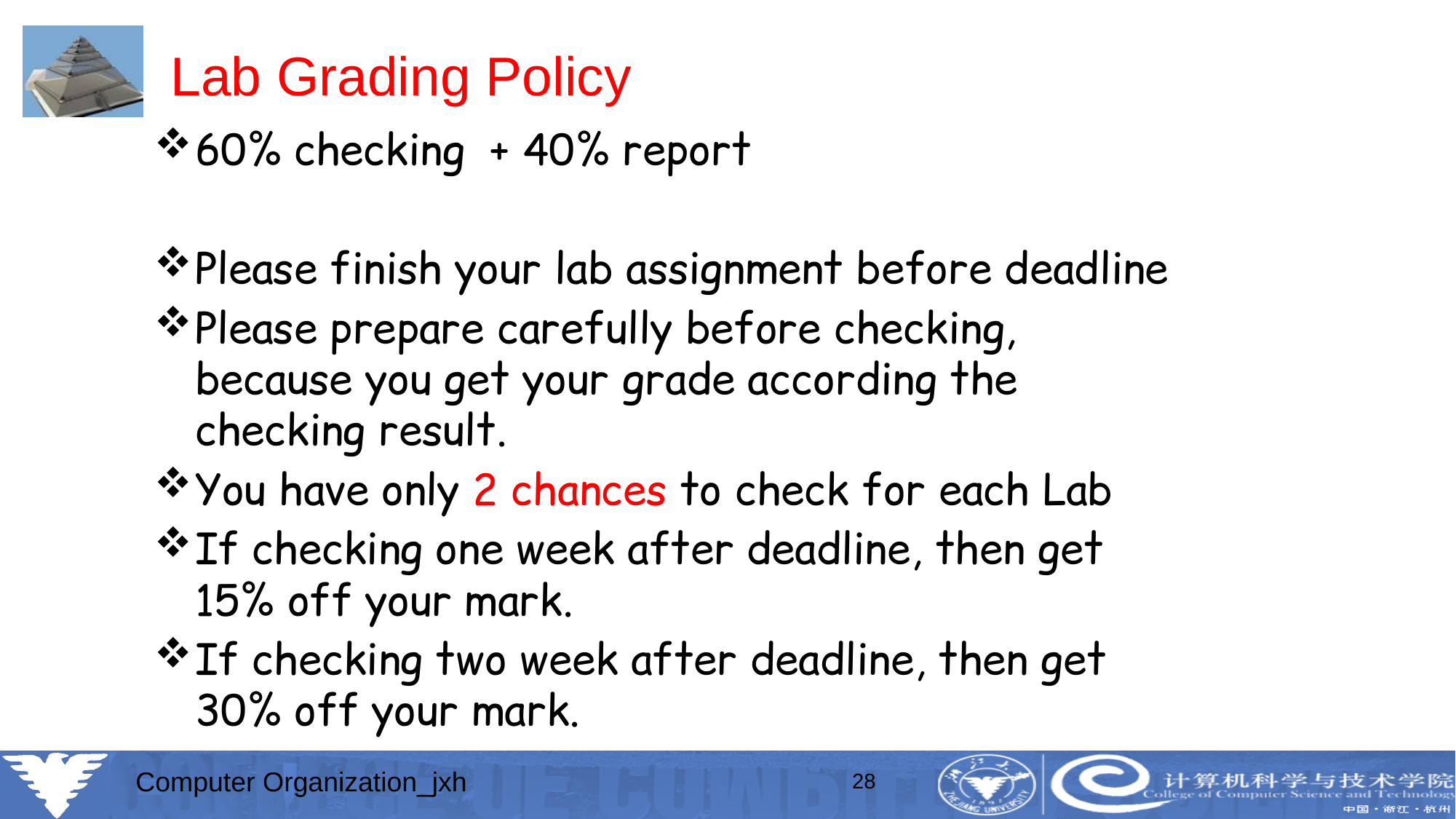

# Lab Grading Policy
60% checking  + 40% report

Please finish your lab assignment before deadline
Please prepare carefully before checking, because you get your grade according the checking result.
You have only 2 chances to check for each Lab
If checking one week after deadline, then get 15% off your mark.
If checking two week after deadline, then get 30% off your mark.